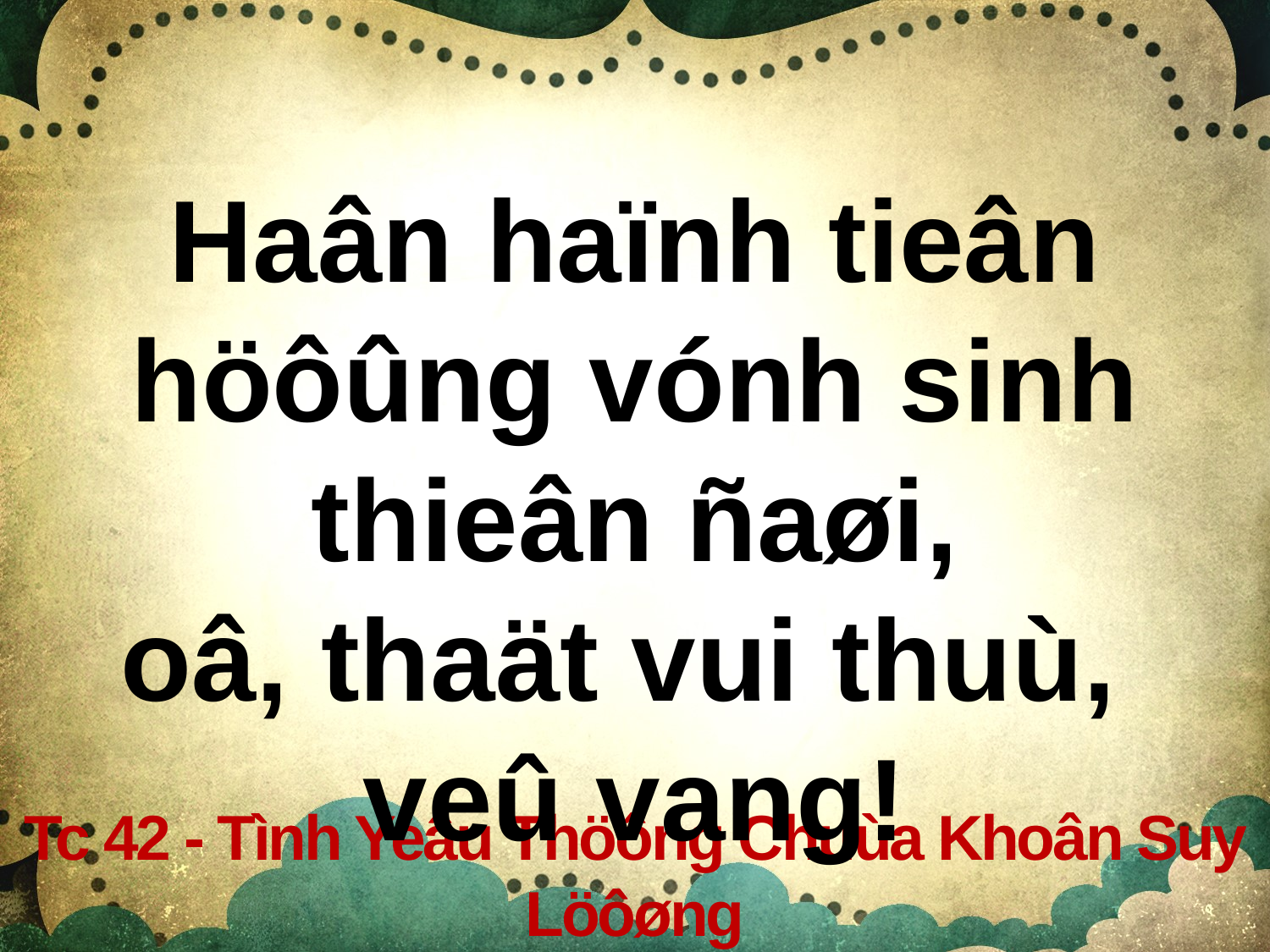

Haân haïnh tieân höôûng vónh sinh thieân ñaøi,
oâ, thaät vui thuù,
veû vang!
Tc 42 - Tình Yeâu Thöông Chuùa Khoân Suy Löôøng